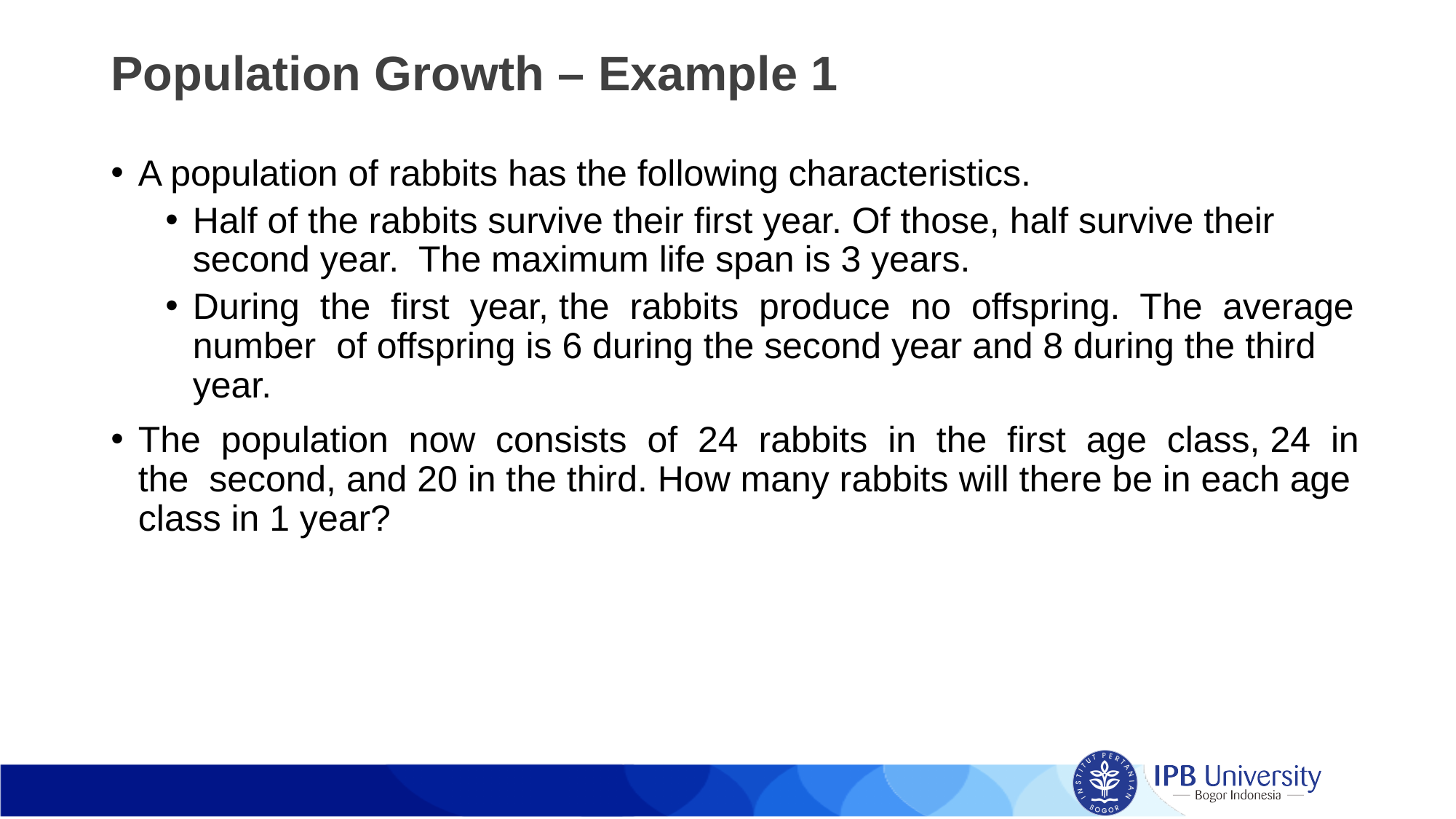

# Population Growth – Example 1
A population of rabbits has the following characteristics.
Half of the rabbits survive their first year. Of those, half survive their second year.  The maximum life span is 3 years.
During  the  first  year, the  rabbits  produce  no  offspring.  The  average  number  of offspring is 6 during the second year and 8 during the third year.
The  population  now  consists  of  24  rabbits  in  the  first  age  class, 24  in  the  second, and 20 in the third. How many rabbits will there be in each age class in 1 year?